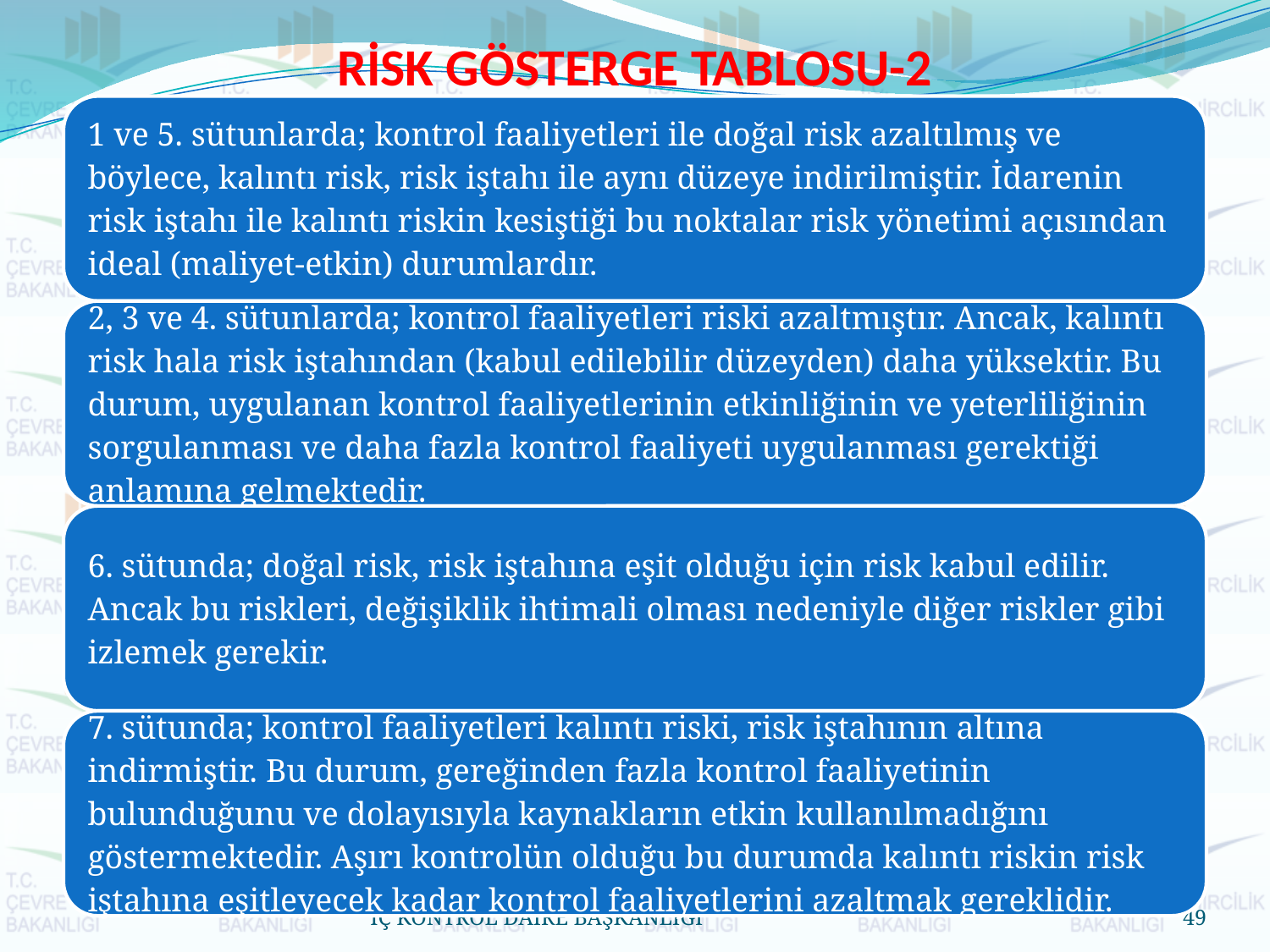

# RİSK GÖSTERGE TABLOSU-2
1 ve 5. sütunlarda; kontrol faaliyetleri ile doğal risk azaltılmış ve böylece, kalıntı risk, risk iştahı ile aynı düzeye indirilmiştir. İdarenin risk iştahı ile kalıntı riskin kesiştiği bu noktalar risk yönetimi açısından ideal (maliyet-etkin) durumlardır.
2, 3 ve 4. sütunlarda; kontrol faaliyetleri riski azaltmıştır. Ancak, kalıntı risk hala risk iştahından (kabul edilebilir düzeyden) daha yüksektir. Bu durum, uygulanan kontrol faaliyetlerinin etkinliğinin ve yeterliliğinin sorgulanması ve daha fazla kontrol faaliyeti uygulanması gerektiği anlamına gelmektedir.
6. sütunda; doğal risk, risk iştahına eşit olduğu için risk kabul edilir. Ancak bu riskleri, değişiklik ihtimali olması nedeniyle diğer riskler gibi izlemek gerekir.
İÇ KONTROL DAİRE BAŞKANLIĞI
49